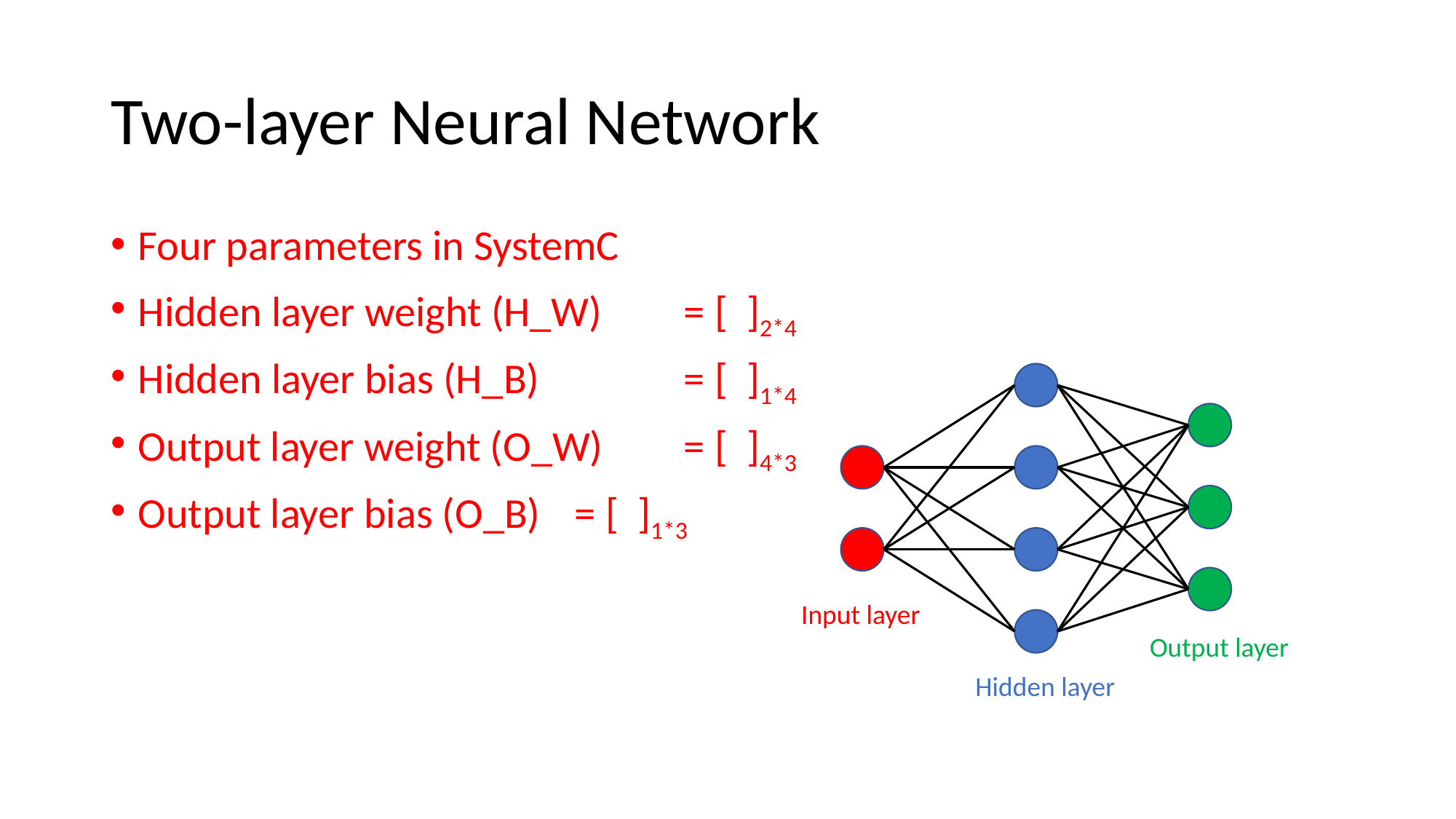

# Two-layer Neural Network
Four parameters in SystemC
Hidden layer weight (H_W) 	= [  ]2*4
Hidden layer bias (H_B)        	= [  ]1*4
Output layer weight (O_W) 	= [  ]4*3
Output layer bias (O_B) 	= [  ]1*3

Input layer

Output layer
Hidden layer